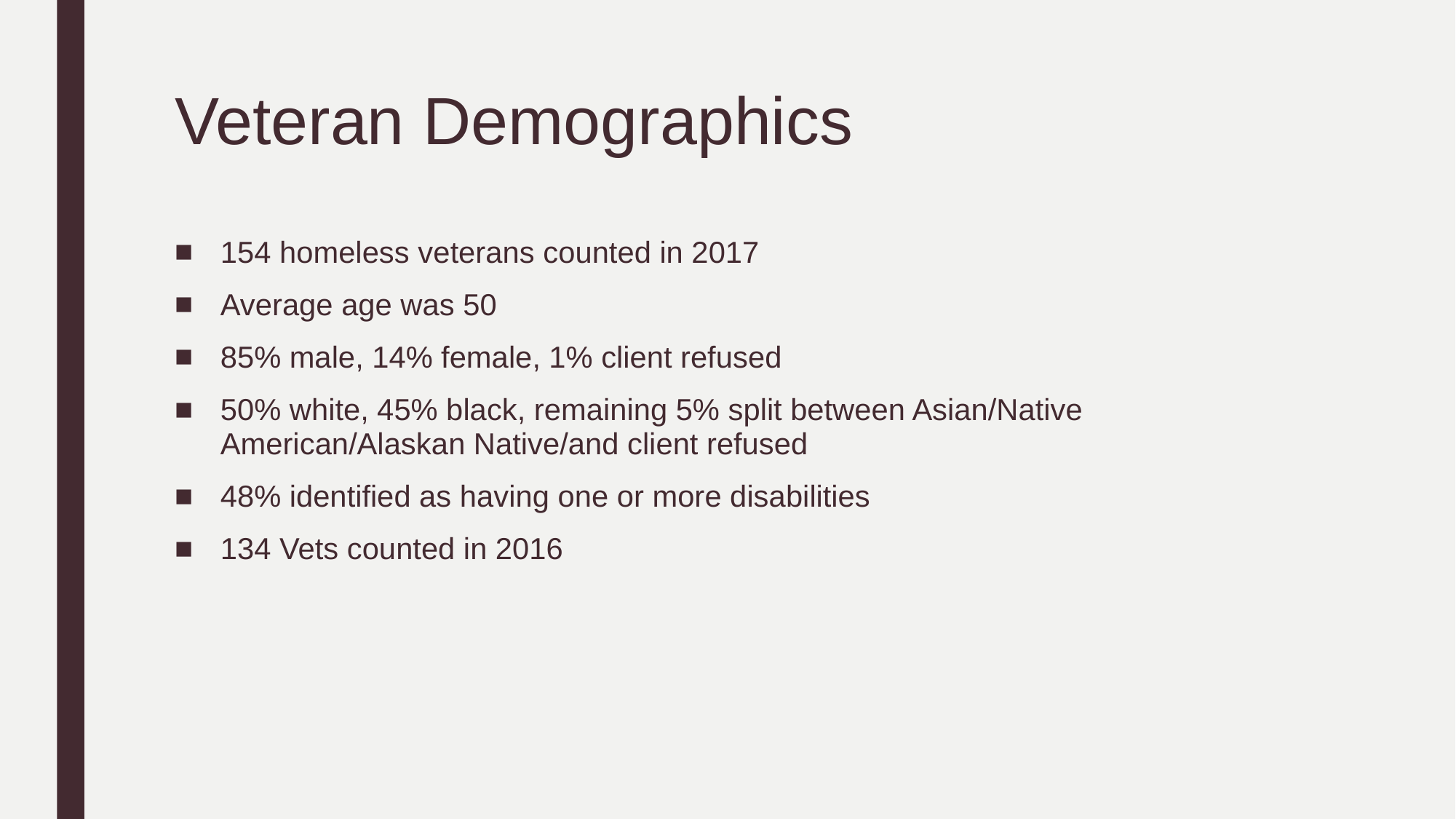

# Veteran Demographics
154 homeless veterans counted in 2017
Average age was 50
85% male, 14% female, 1% client refused
50% white, 45% black, remaining 5% split between Asian/Native American/Alaskan Native/and client refused
48% identified as having one or more disabilities
134 Vets counted in 2016